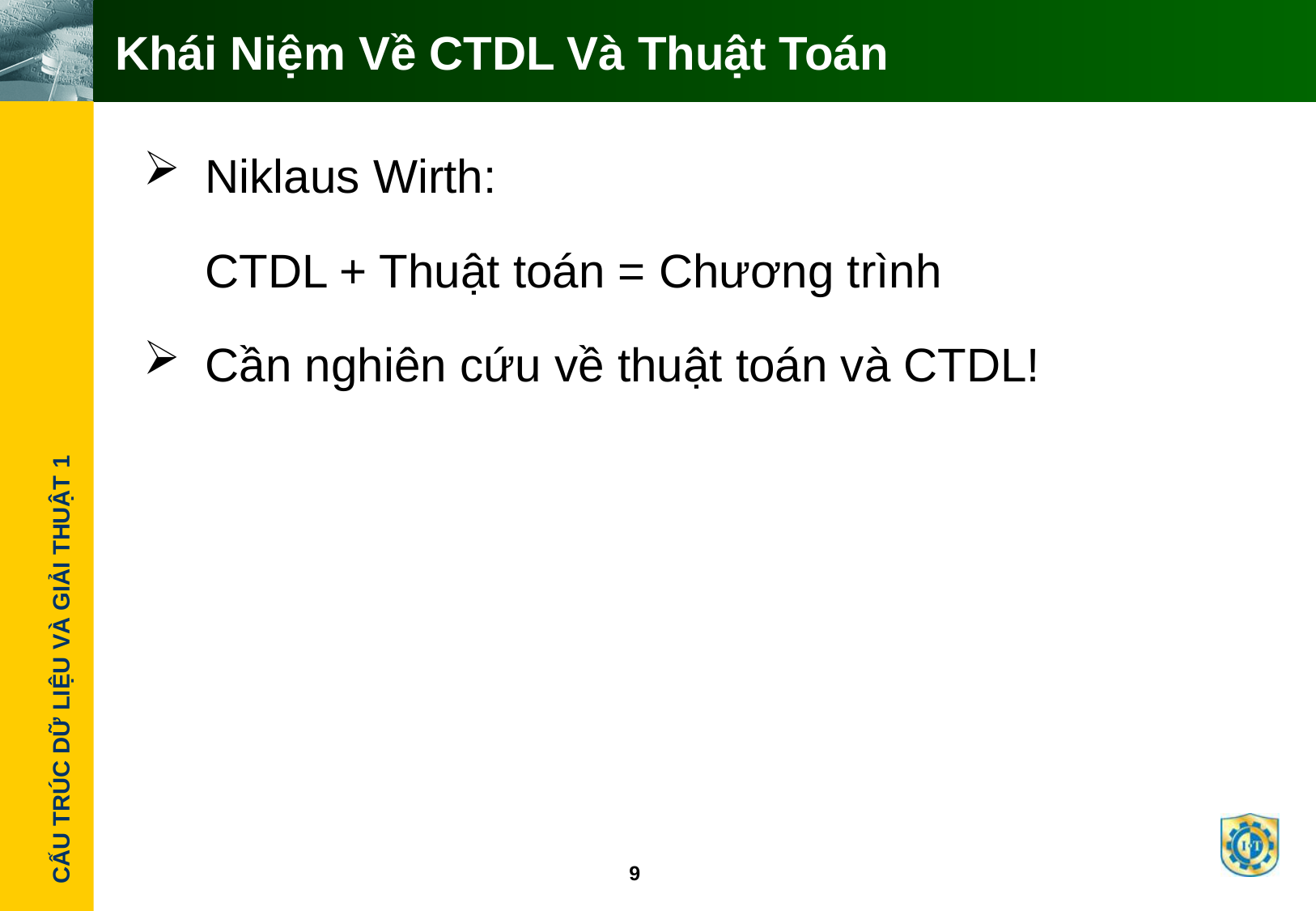

# Khái Niệm Về CTDL Và Thuật Toán
Niklaus Wirth:
	CTDL + Thuật toán = Chương trình
Cần nghiên cứu về thuật toán và CTDL!